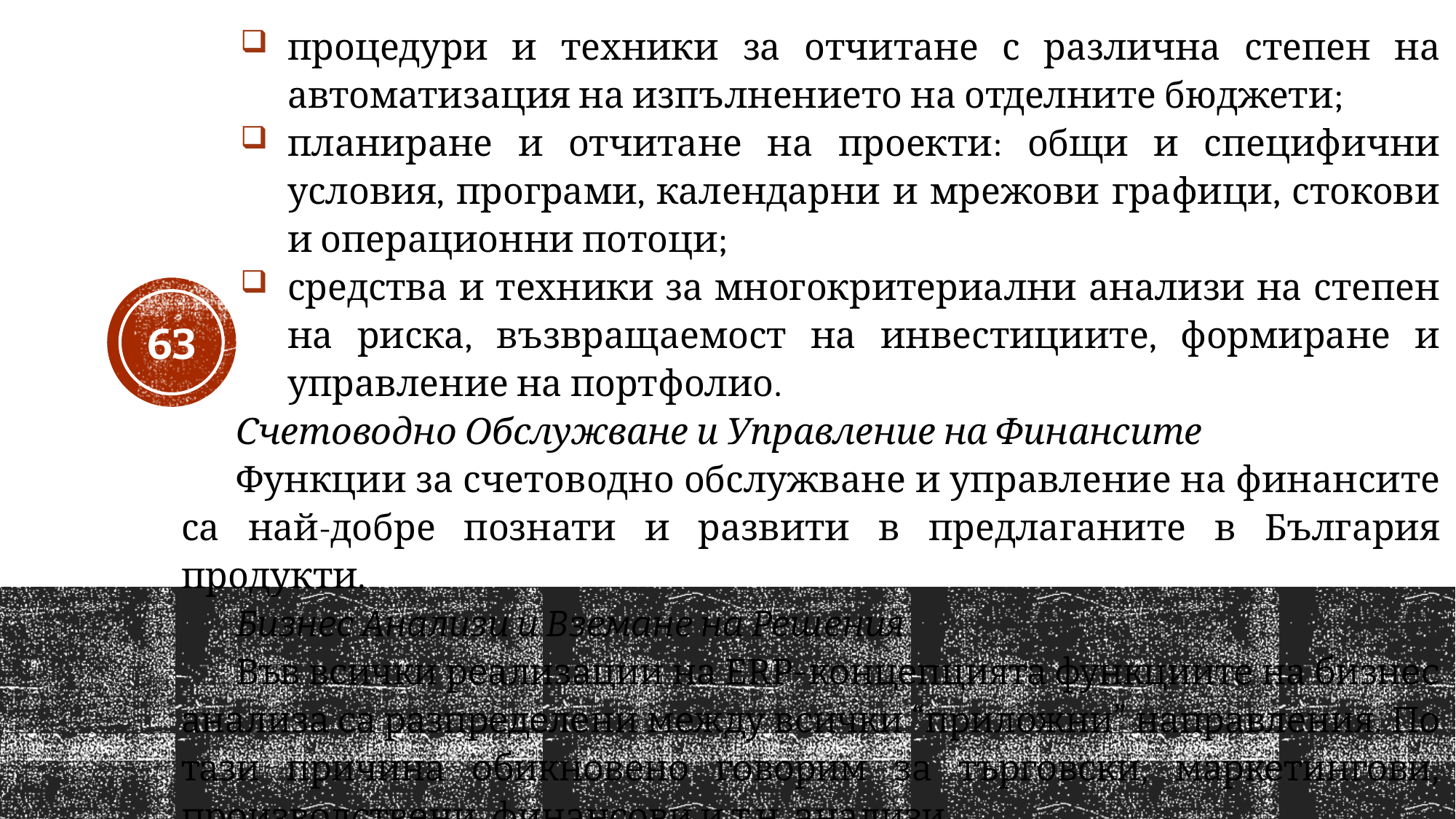

процедури и техники за отчитане с различна степен на автоматизация на изпълнението на отделните бюджети;
планиране и отчитане на проекти: общи и специфични условия, програми, календарни и мрежови графици, стокови и операционни потоци;
средства и техники за многокритериални анализи на степен на риска, възвращаемост на инвестициите, формиране и управление на портфолио.
Счетоводно Обслужване и Управление на Финансите
Функции за счетоводно обслужване и управление на финансите са най-добре познати и развити в предлаганите в България продукти.
Бизнес Анализи и Вземане на Решения
Във всички реализации на ERP-концепцията функциите на бизнес анализа са разпределени между всички “приложни” направления. По тази причина обикновено говорим за търговски, маркетингови, производствени, финансови и т.н. анализи.

63